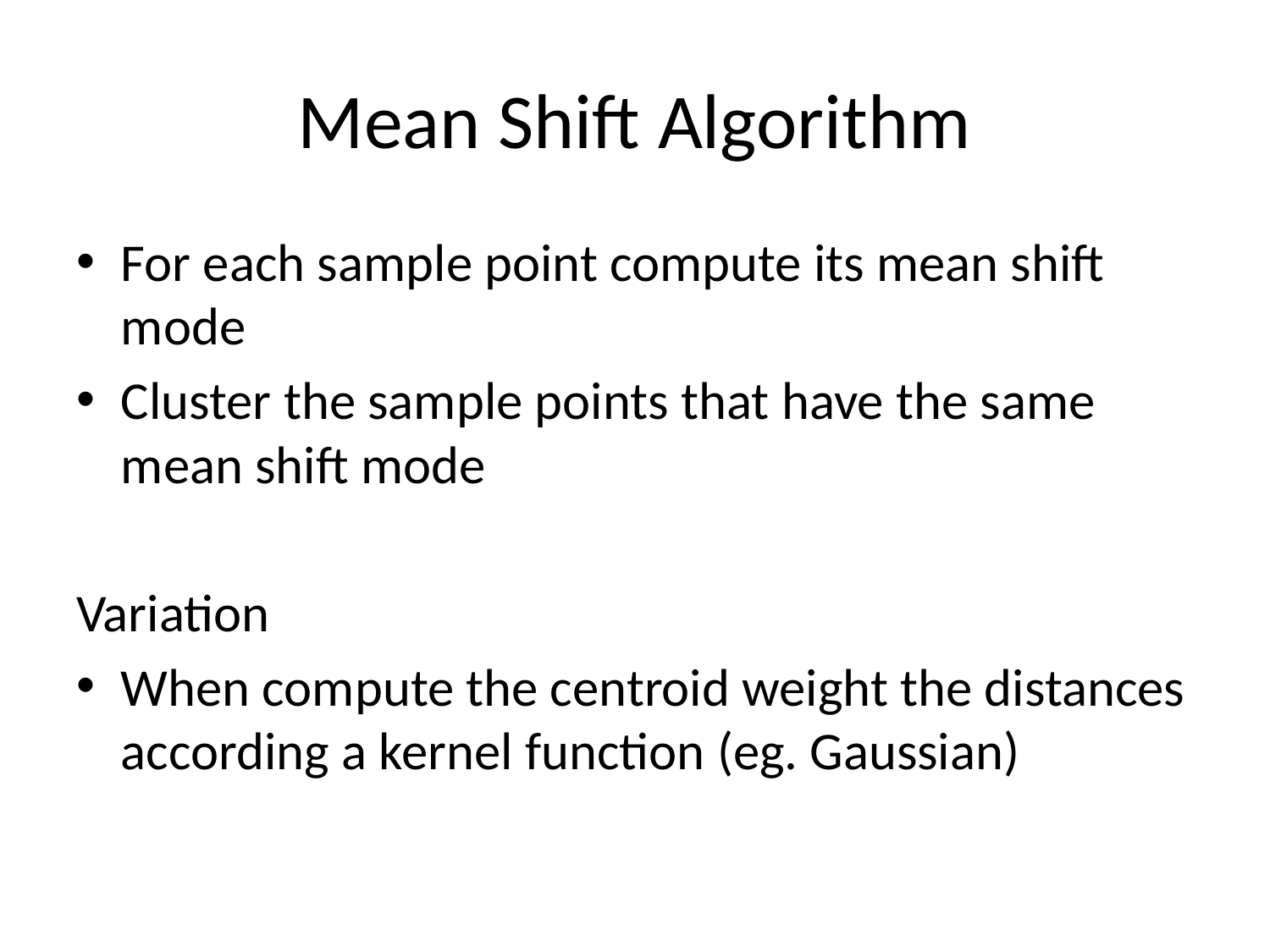

# Mean Shift Algorithm
For each sample point compute its mean shift mode
Cluster the sample points that have the same mean shift mode

Variation
When compute the centroid weight the distances according a kernel function (eg. Gaussian)